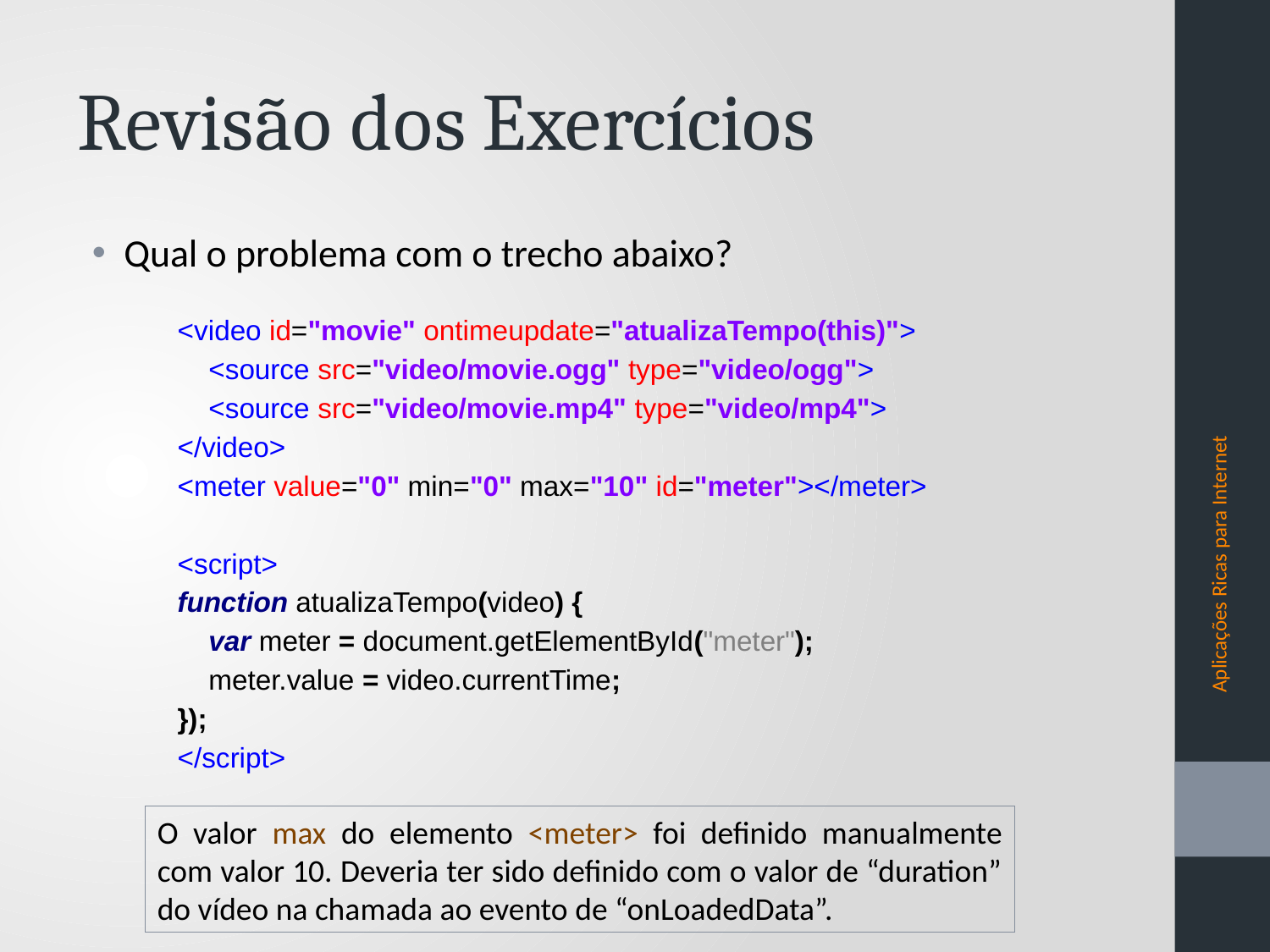

# Revisão dos Exercícios
Qual o problema com o trecho abaixo?
<video id="movie" ontimeupdate="atualizaTempo(this)">
    <source src="video/movie.ogg" type="video/ogg">
    <source src="video/movie.mp4" type="video/mp4">
</video>
<meter value="0" min="0" max="10" id="meter"></meter>

<script>
function atualizaTempo(video) {
    var meter = document.getElementById("meter");
    meter.value = video.currentTime;
});
</script>
Aplicações Ricas para Internet
O valor max do elemento <meter> foi definido manualmente com valor 10. Deveria ter sido definido com o valor de “duration” do vídeo na chamada ao evento de “onLoadedData”.